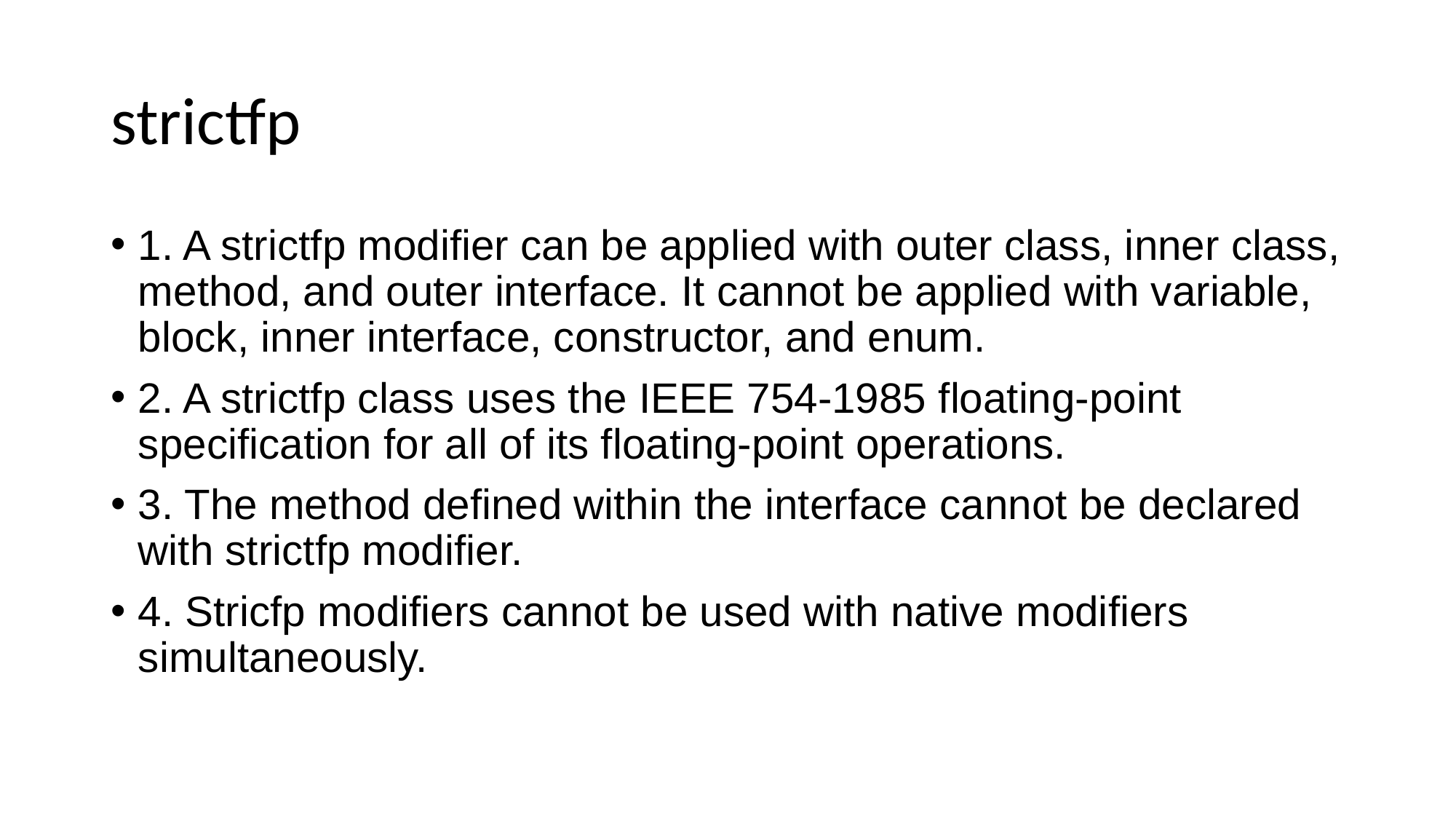

# strictfp
1. A strictfp modifier can be applied with outer class, inner class, method, and outer interface. It cannot be applied with variable, block, inner interface, constructor, and enum.
2. A strictfp class uses the IEEE 754-1985 floating-point specification for all of its floating-point operations.
3. The method defined within the interface cannot be declared with strictfp modifier.
4. Stricfp modifiers cannot be used with native modifiers simultaneously.